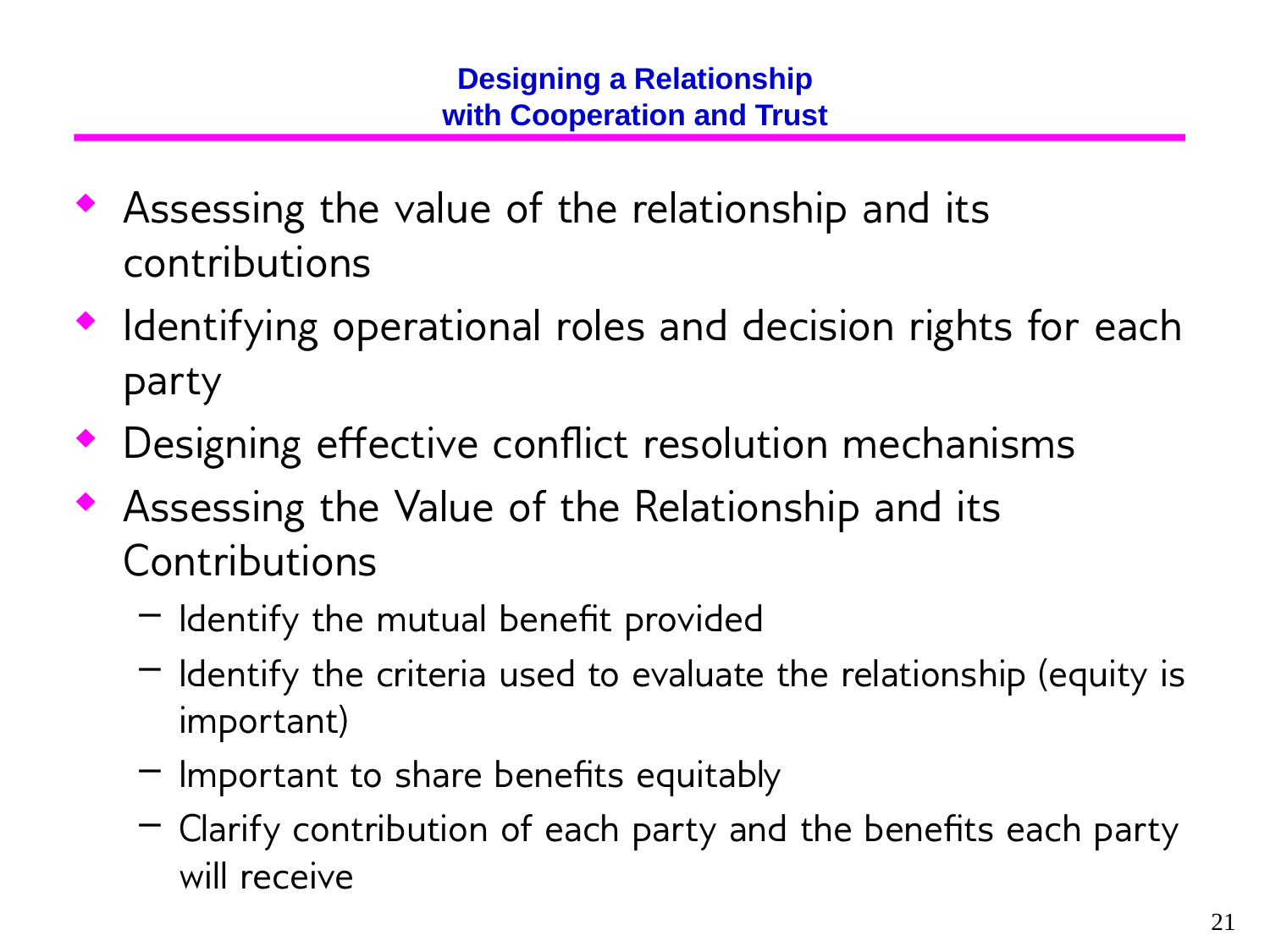

# Designing a Relationship with Cooperation and Trust
Assessing the value of the relationship and its contributions
Identifying operational roles and decision rights for each party
Designing effective conflict resolution mechanisms
Assessing the Value of the Relationship and its Contributions
Identify the mutual benefit provided
Identify the criteria used to evaluate the relationship (equity is important)
Important to share benefits equitably
Clarify contribution of each party and the benefits each party will receive

21